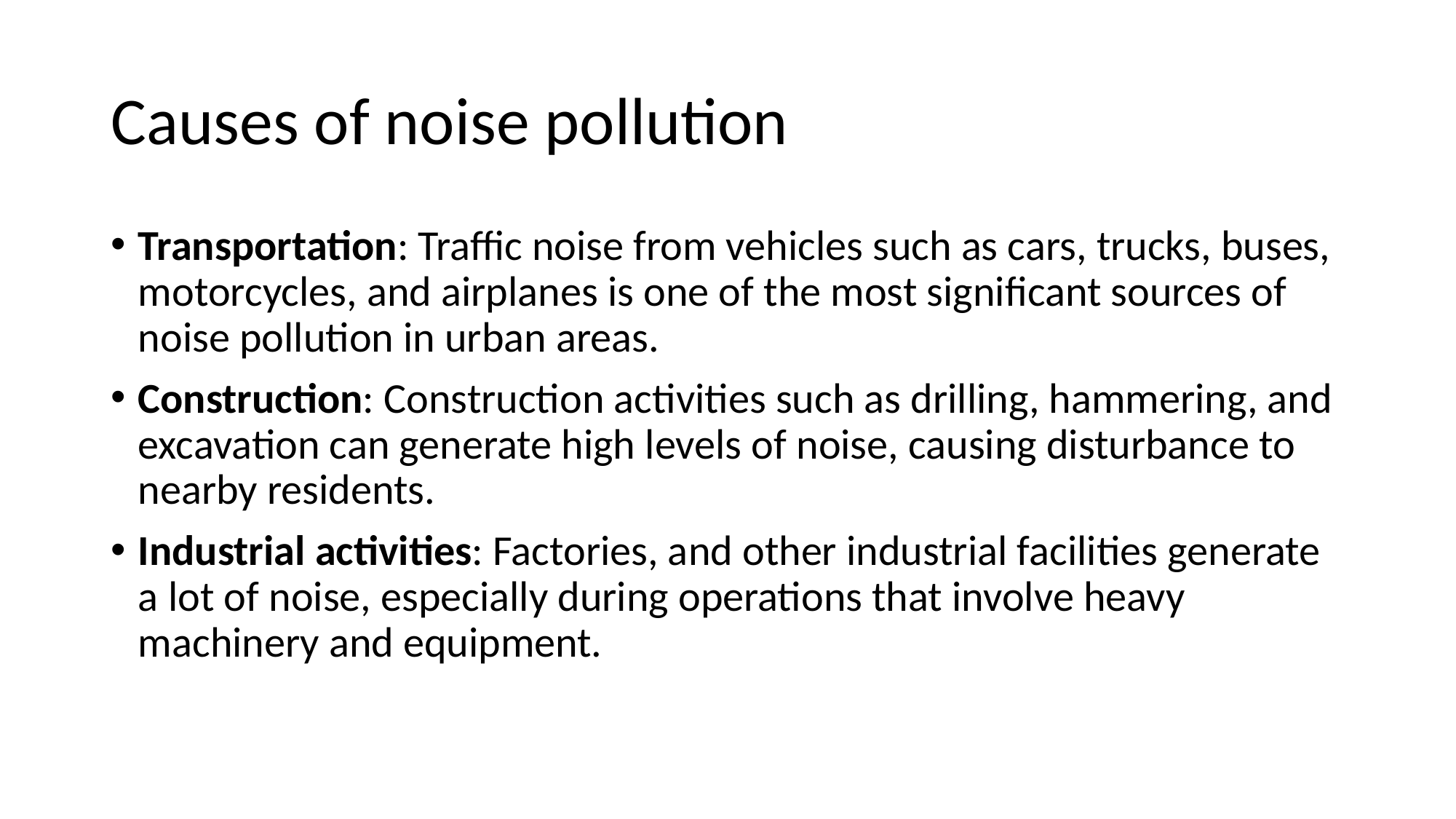

# Causes of noise pollution
Transportation: Traffic noise from vehicles such as cars, trucks, buses, motorcycles, and airplanes is one of the most significant sources of noise pollution in urban areas.
Construction: Construction activities such as drilling, hammering, and excavation can generate high levels of noise, causing disturbance to nearby residents.
Industrial activities: Factories, and other industrial facilities generate a lot of noise, especially during operations that involve heavy machinery and equipment.